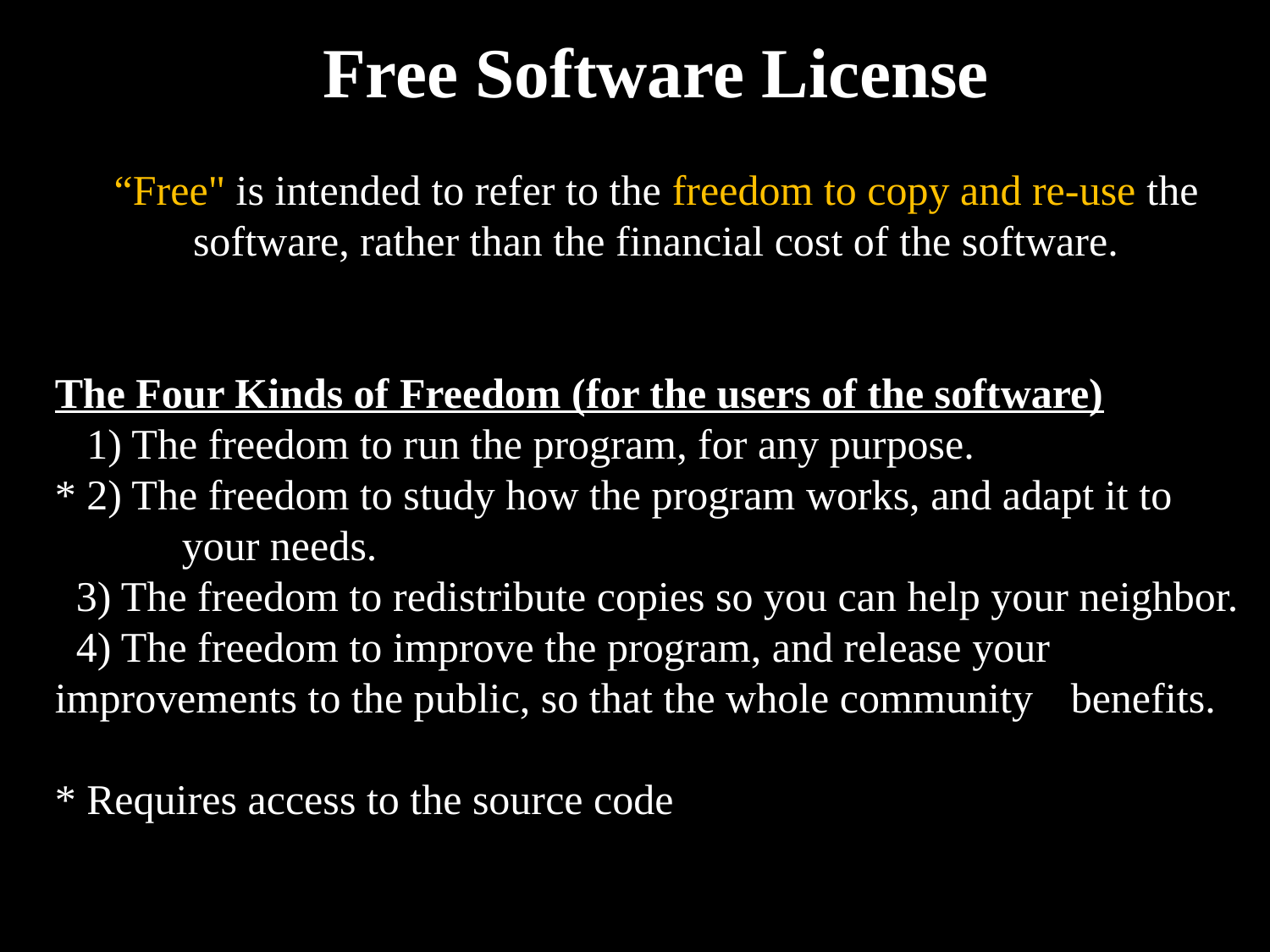

Free Software License

“Free" is intended to refer to the freedom to copy and re-use the software, rather than the financial cost of the software.

The Four Kinds of Freedom (for the users of the software)
   1) The freedom to run the program, for any purpose.
* 2) The freedom to study how the program works, and adapt it to     	your needs.
  3) The freedom to redistribute copies so you can help your neighbor.
  4) The freedom to improve the program, and release your 	improvements to the public, so that the whole community 	benefits.

* Requires access to the source code